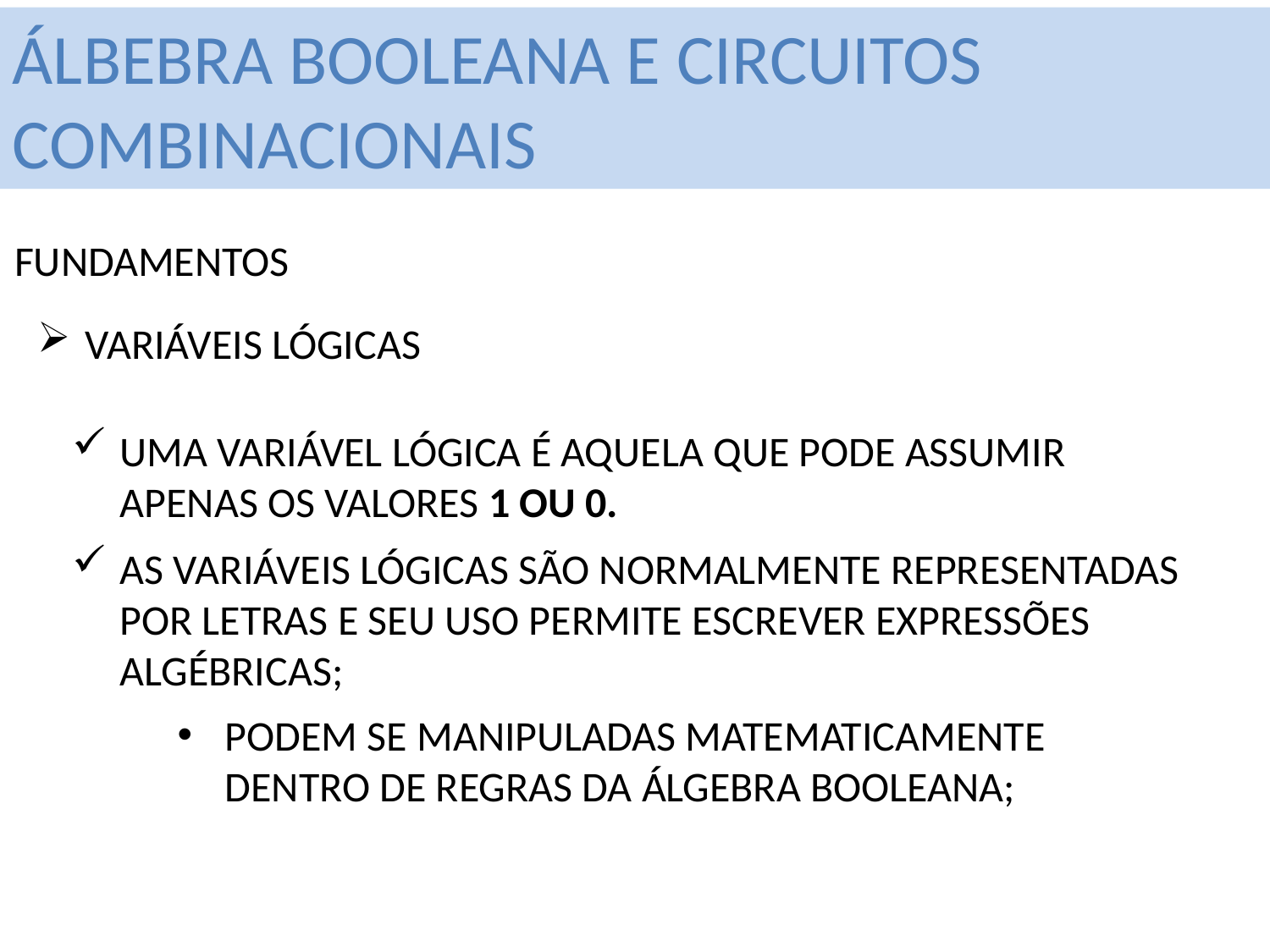

ÁLBEBRA BOOLEANA E CIRCUITOS COMBINACIONAIS
FUNDAMENTOS
VARIÁVEIS LÓGICAS
UMA VARIÁVEL LÓGICA É AQUELA QUE PODE ASSUMIR APENAS OS VALORES 1 OU 0.
AS VARIÁVEIS LÓGICAS SÃO NORMALMENTE REPRESENTADAS POR LETRAS E SEU USO PERMITE ESCREVER EXPRESSÕES ALGÉBRICAS;
PODEM SE MANIPULADAS MATEMATICAMENTE DENTRO DE REGRAS DA ÁLGEBRA BOOLEANA;